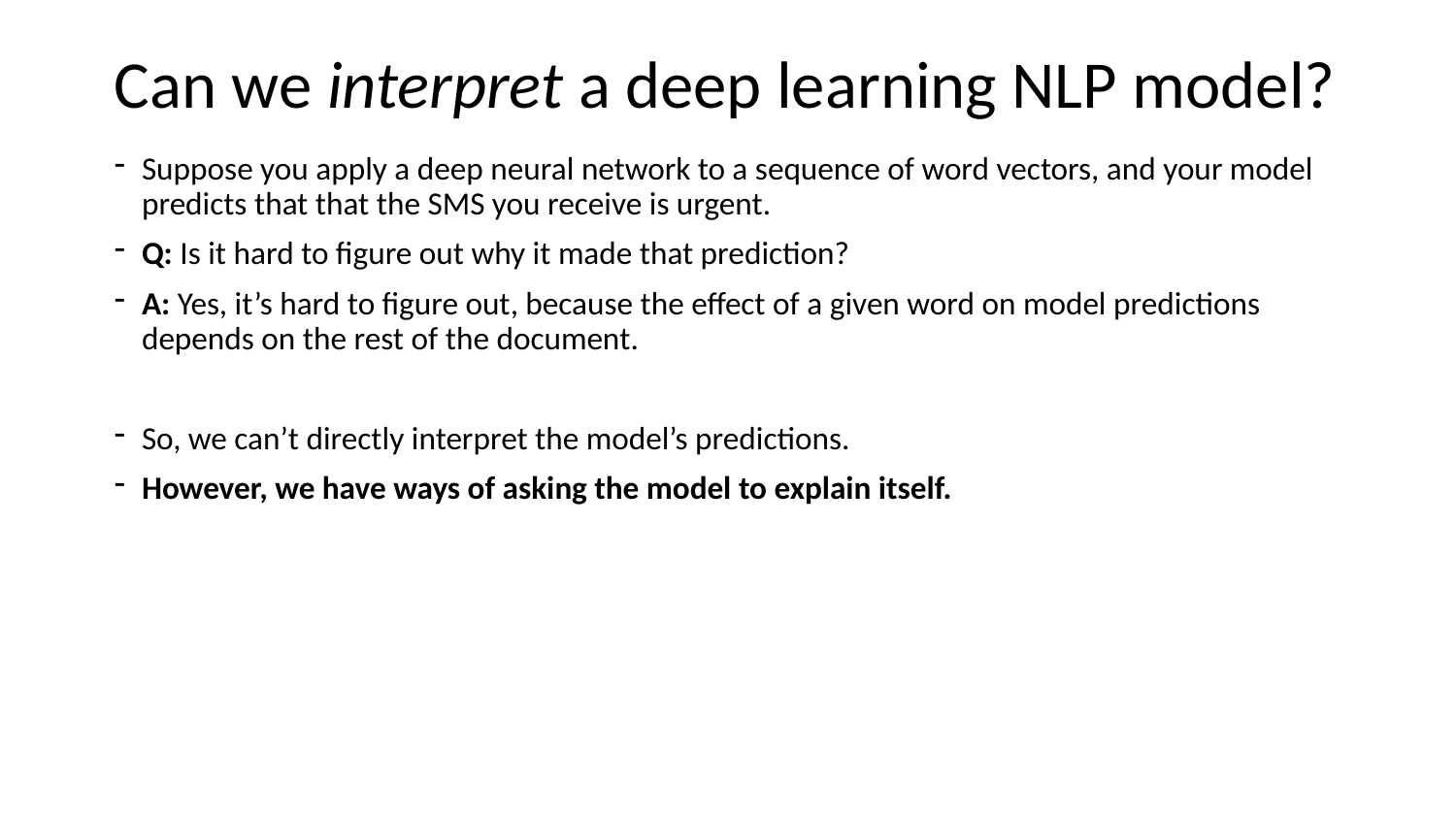

# Can we interpret a deep learning NLP model?
Suppose you apply a deep neural network to a sequence of word vectors, and your model predicts that that the SMS you receive is urgent.
Q: Is it hard to figure out why it made that prediction?
A: Yes, it’s hard to figure out, because the effect of a given word on model predictions depends on the rest of the document.

So, we can’t directly interpret the model’s predictions.
However, we have ways of asking the model to explain itself.